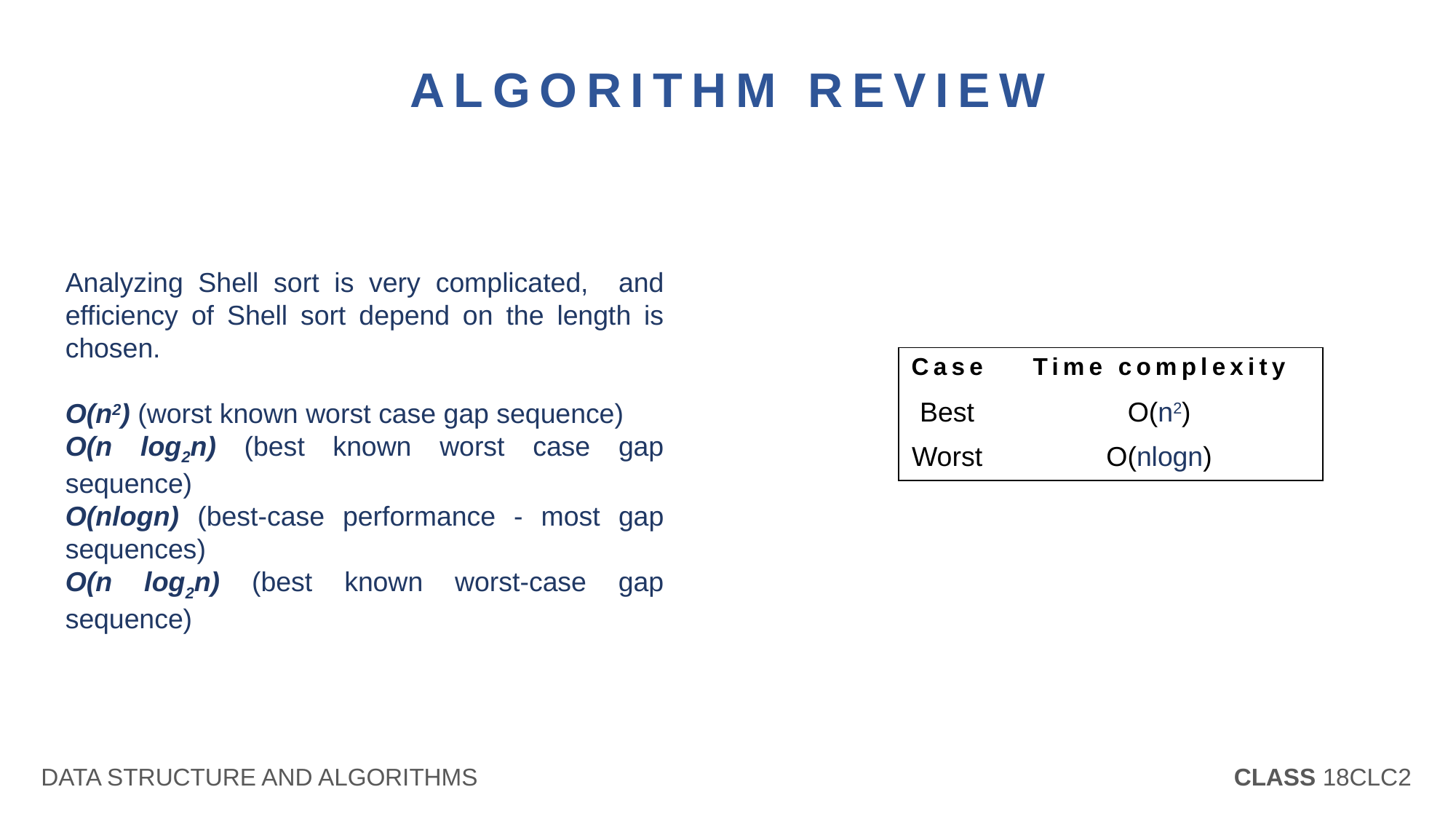

ALGORITHM REVIEW
Analyzing Shell sort is very complicated,  and efficiency of Shell sort depend on the length is chosen.

O(n2) (worst known worst case gap sequence)
O(n log2n) (best known worst case gap sequence)
O(nlogn) (best-case performance - most gap sequences)
O(n log2n) (best known worst-case gap sequence)
| Case | Time complexity |
| --- | --- |
| Best | O(n2) |
| Worst | O(nlogn) |
DATA STRUCTURE AND ALGORITHMS
CLASS 18CLC2